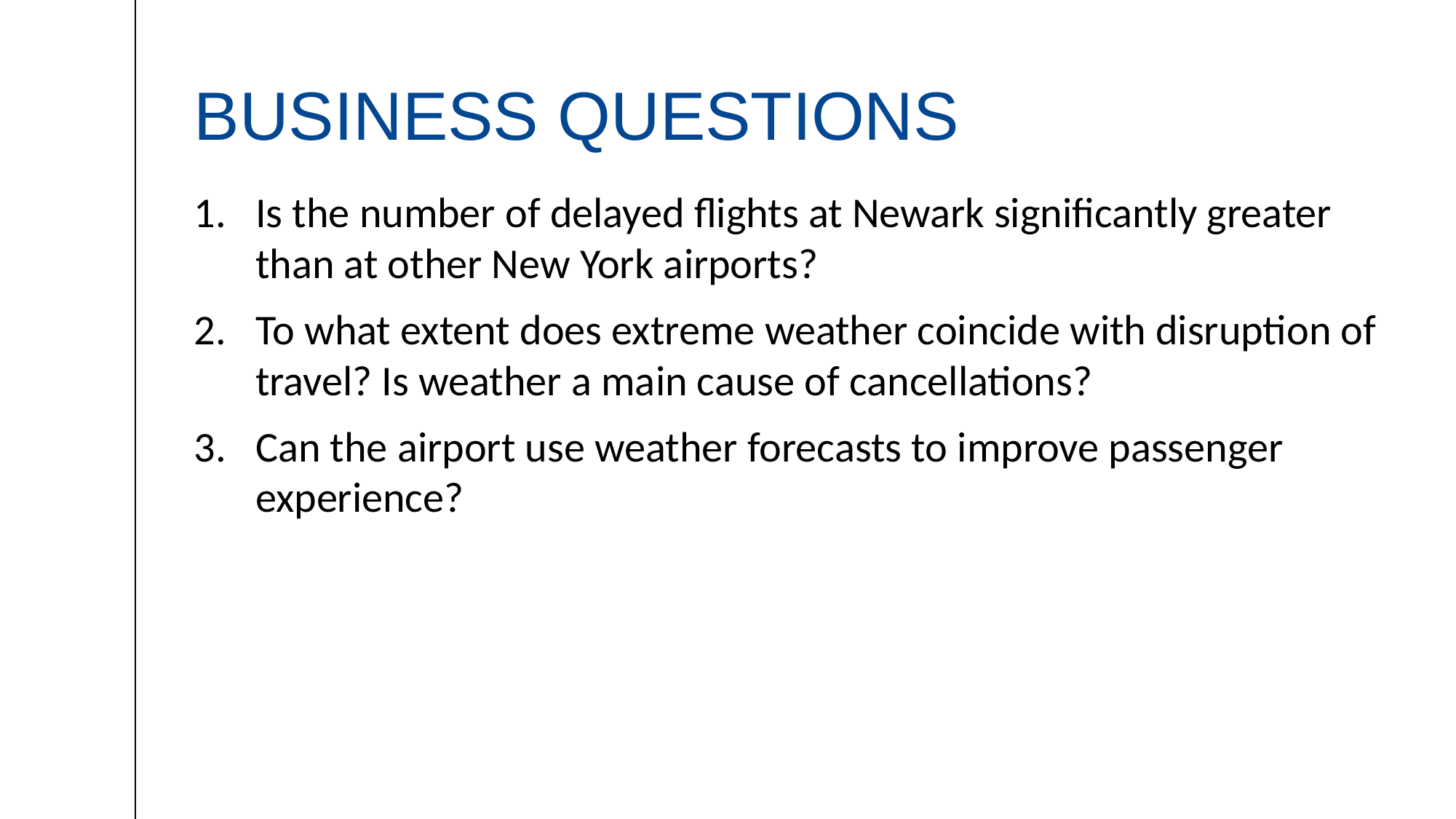

# Business Questions
Is the number of delayed flights at Newark significantly greater than at other New York airports?
To what extent does extreme weather coincide with disruption of travel? Is weather a main cause of cancellations?
Can the airport use weather forecasts to improve passenger experience?